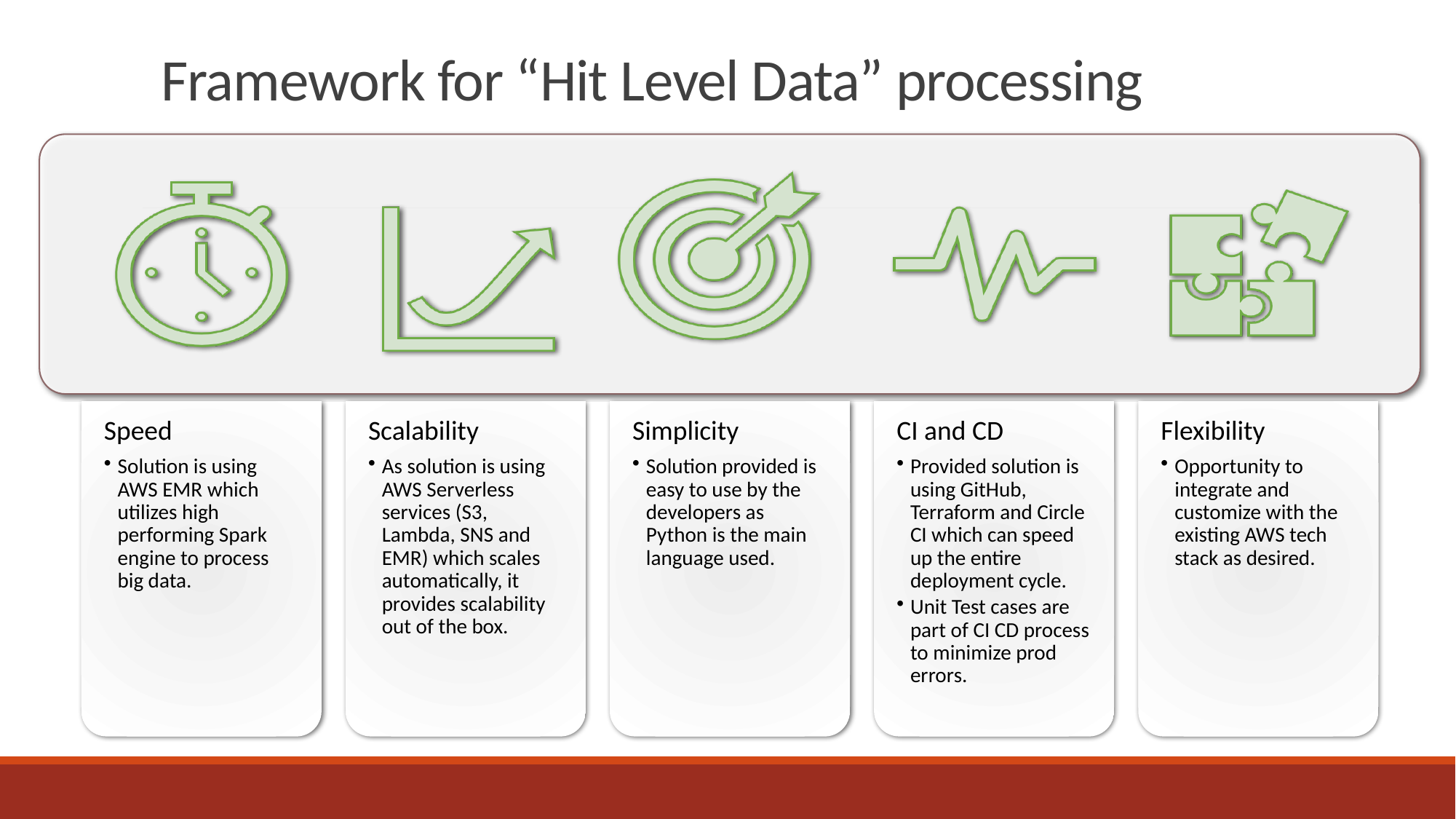

# Framework for “Hit Level Data” processing

Speed
Solution is using AWS EMR which utilizes high performing Spark engine to process big data.
Scalability
As solution is using AWS Serverless services (S3, Lambda, SNS and EMR) which scales automatically, it provides scalability out of the box.
Simplicity
Solution provided is easy to use by the developers as Python is the main language used.
CI and CD
Provided solution is using GitHub, Terraform and Circle CI which can speed up the entire deployment cycle.
Unit Test cases are part of CI CD process to minimize prod errors.
Flexibility
Opportunity to integrate and customize with the existing AWS tech stack as desired.